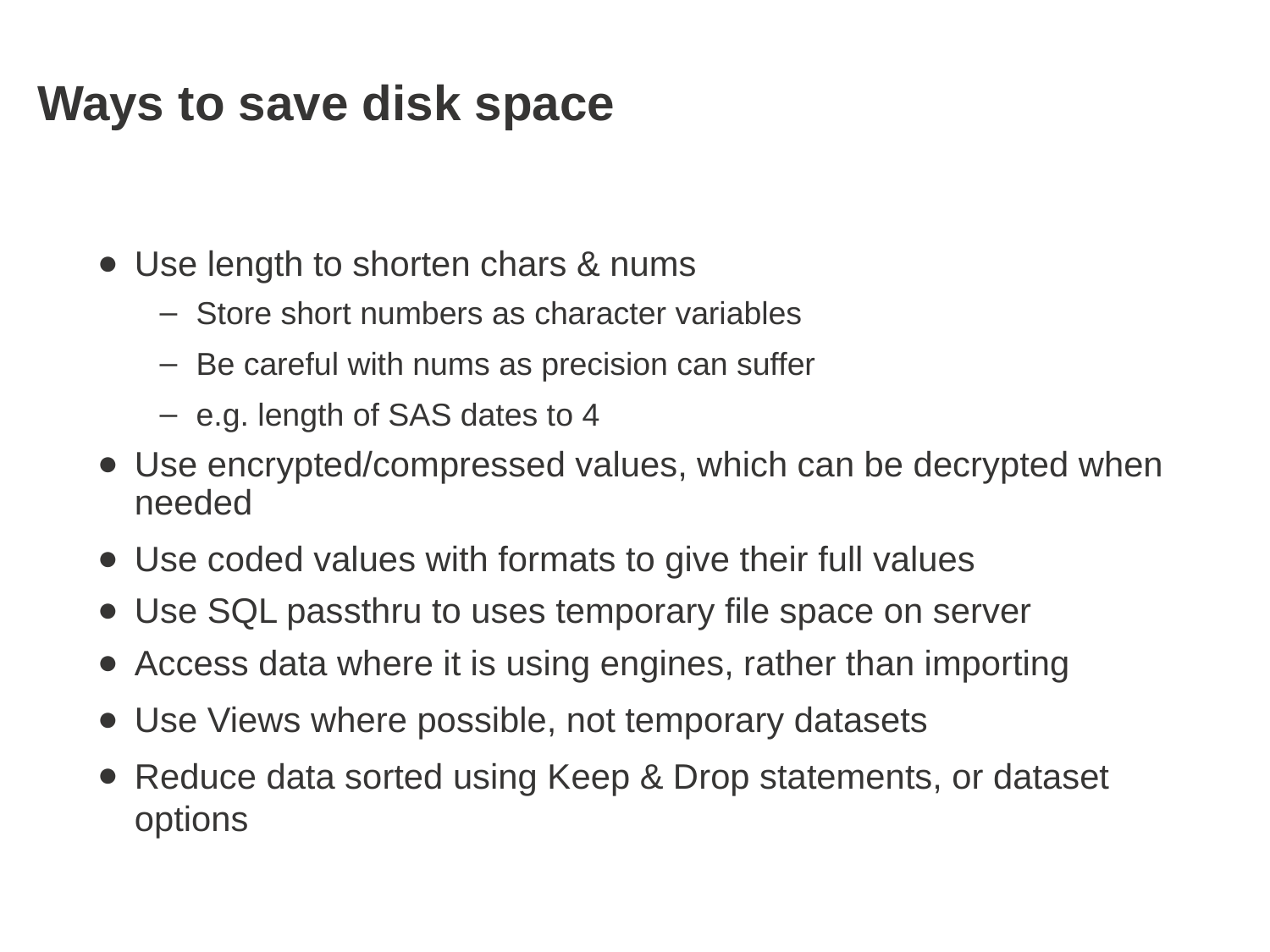

# Ways to save disk space
Use length to shorten chars & nums
Store short numbers as character variables
Be careful with nums as precision can suffer
e.g. length of SAS dates to 4
Use encrypted/compressed values, which can be decrypted when needed
Use coded values with formats to give their full values
Use SQL passthru to uses temporary file space on server
Access data where it is using engines, rather than importing
Use Views where possible, not temporary datasets
Reduce data sorted using Keep & Drop statements, or dataset options